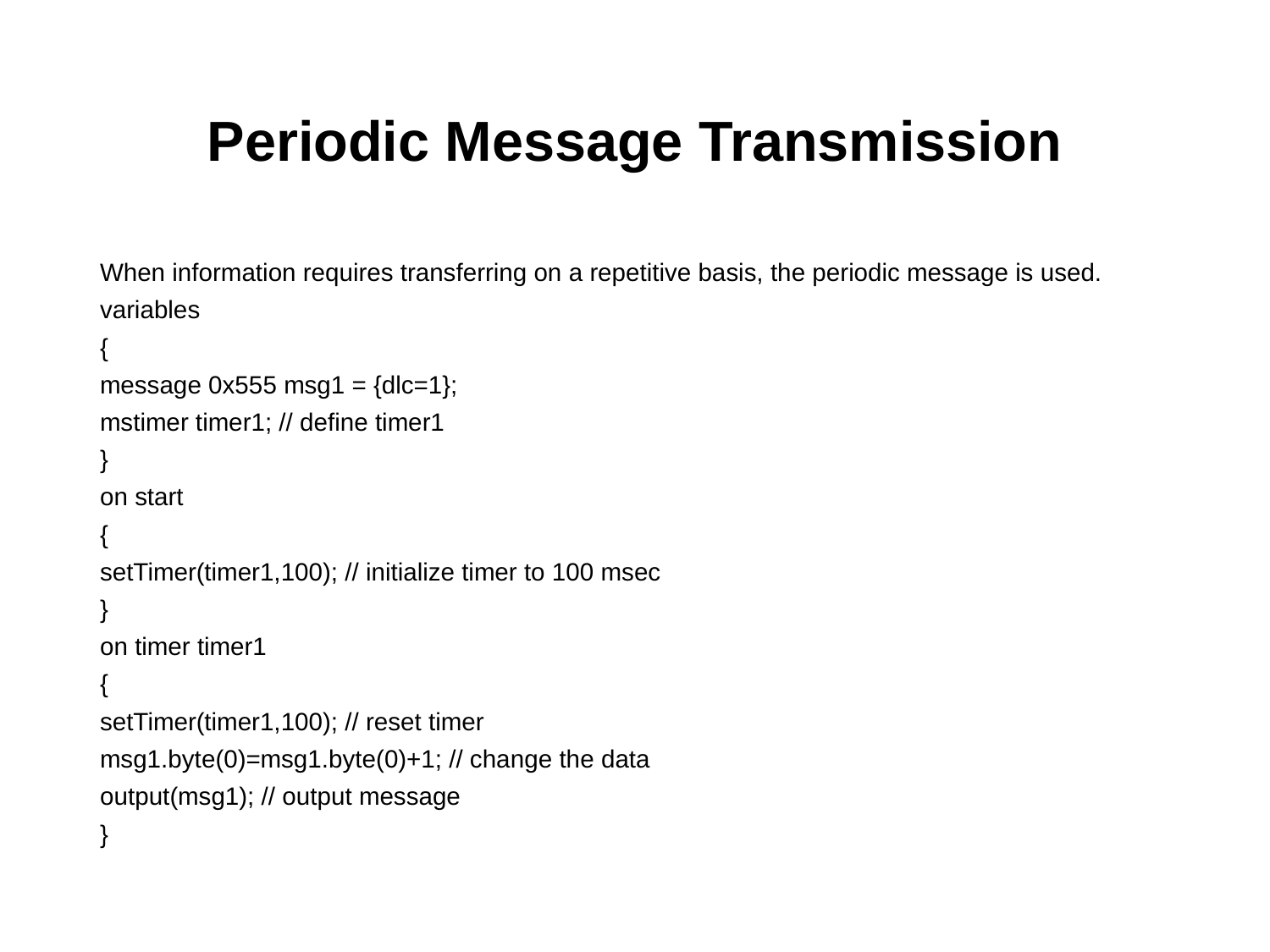

# Periodic Message Transmission
When information requires transferring on a repetitive basis, the periodic message is used.
variables
{
message 0x555 msg1 = {dlc=1};
mstimer timer1; // define timer1
}
on start
{
setTimer(timer1,100); // initialize timer to 100 msec
}
on timer timer1
{
setTimer(timer1,100); // reset timer
msg1.byte(0)=msg1.byte(0)+1; // change the data
output(msg1); // output message
}